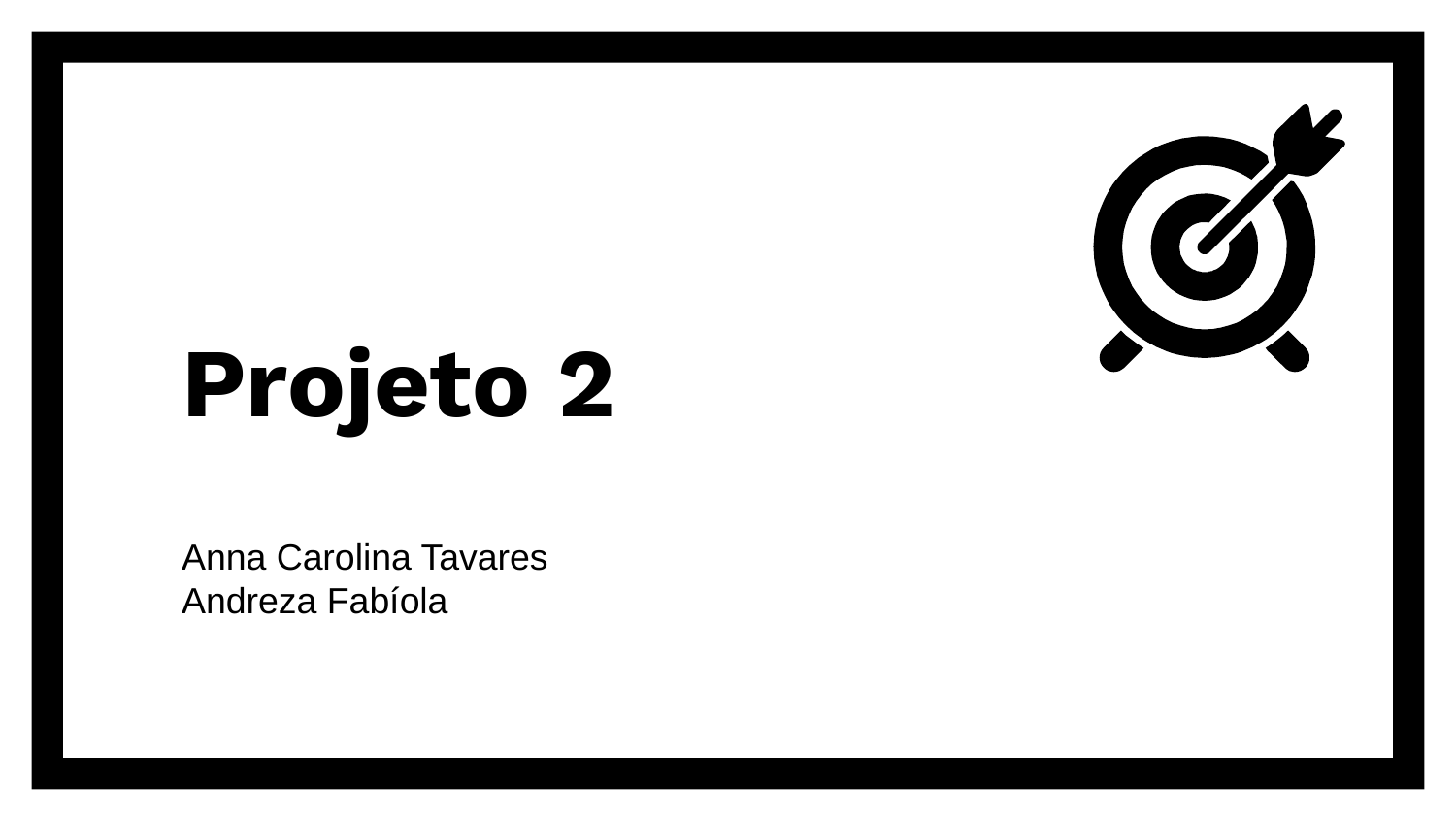

# Projeto 2
Anna Carolina Tavares
Andreza Fabíola